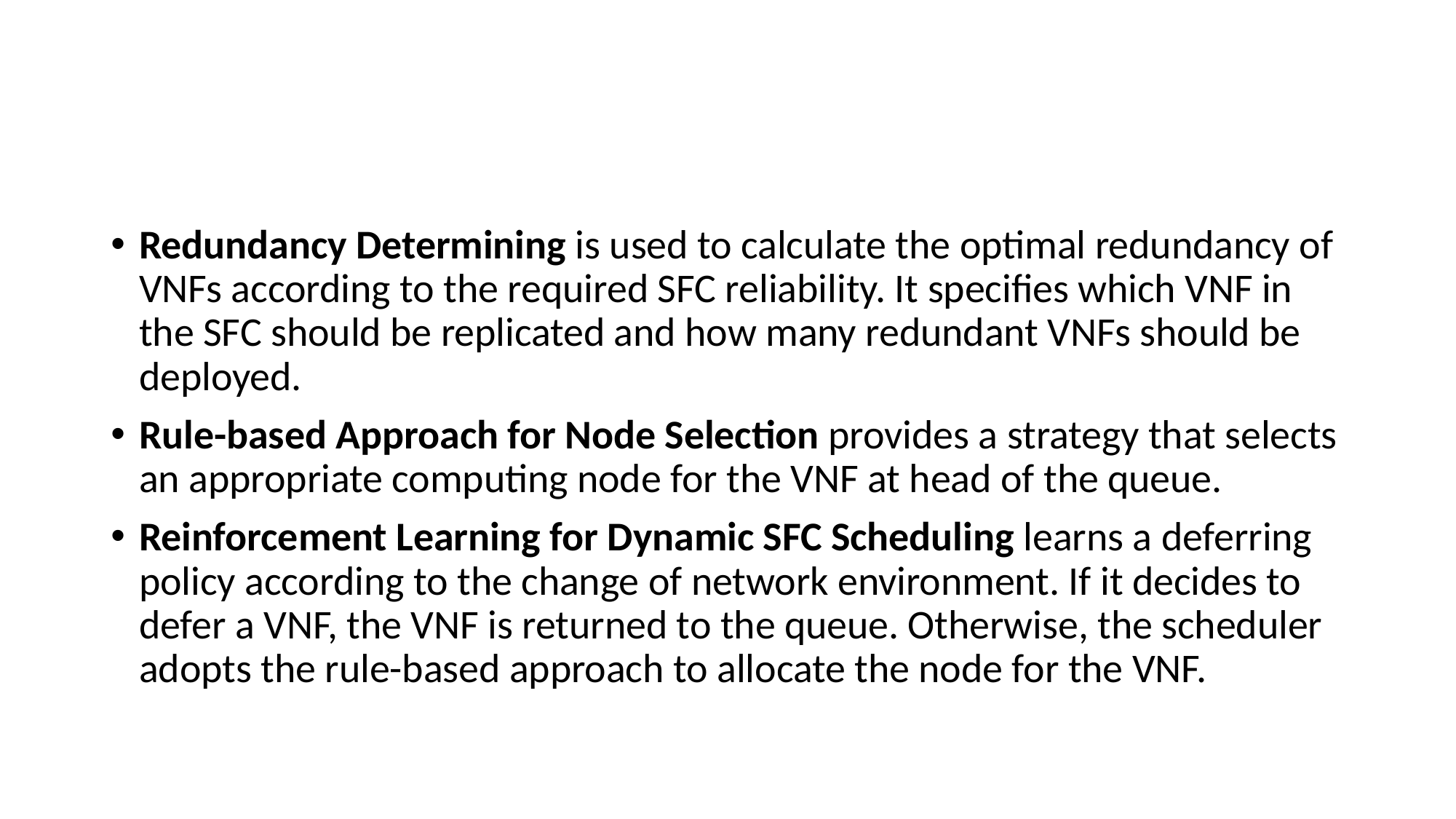

#
Redundancy Determining is used to calculate the optimal redundancy of VNFs according to the required SFC reliability. It specifies which VNF in the SFC should be replicated and how many redundant VNFs should be deployed.
Rule-based Approach for Node Selection provides a strategy that selects an appropriate computing node for the VNF at head of the queue.
Reinforcement Learning for Dynamic SFC Scheduling learns a deferring policy according to the change of network environment. If it decides to defer a VNF, the VNF is returned to the queue. Otherwise, the scheduler adopts the rule-based approach to allocate the node for the VNF.